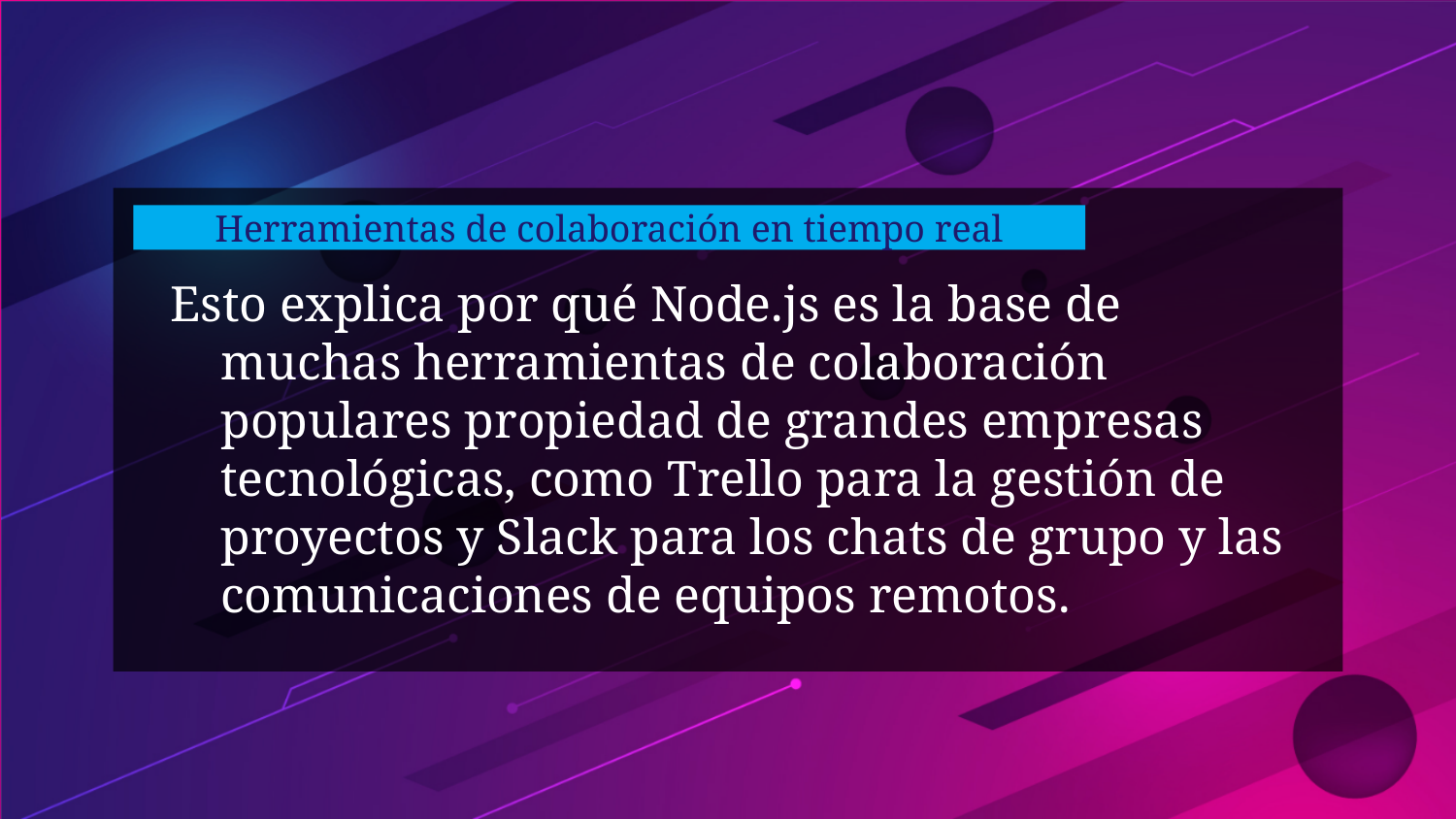

# Herramientas de colaboración en tiempo real
Esto explica por qué Node.js es la base de muchas herramientas de colaboración populares propiedad de grandes empresas tecnológicas, como Trello para la gestión de proyectos y Slack para los chats de grupo y las comunicaciones de equipos remotos.